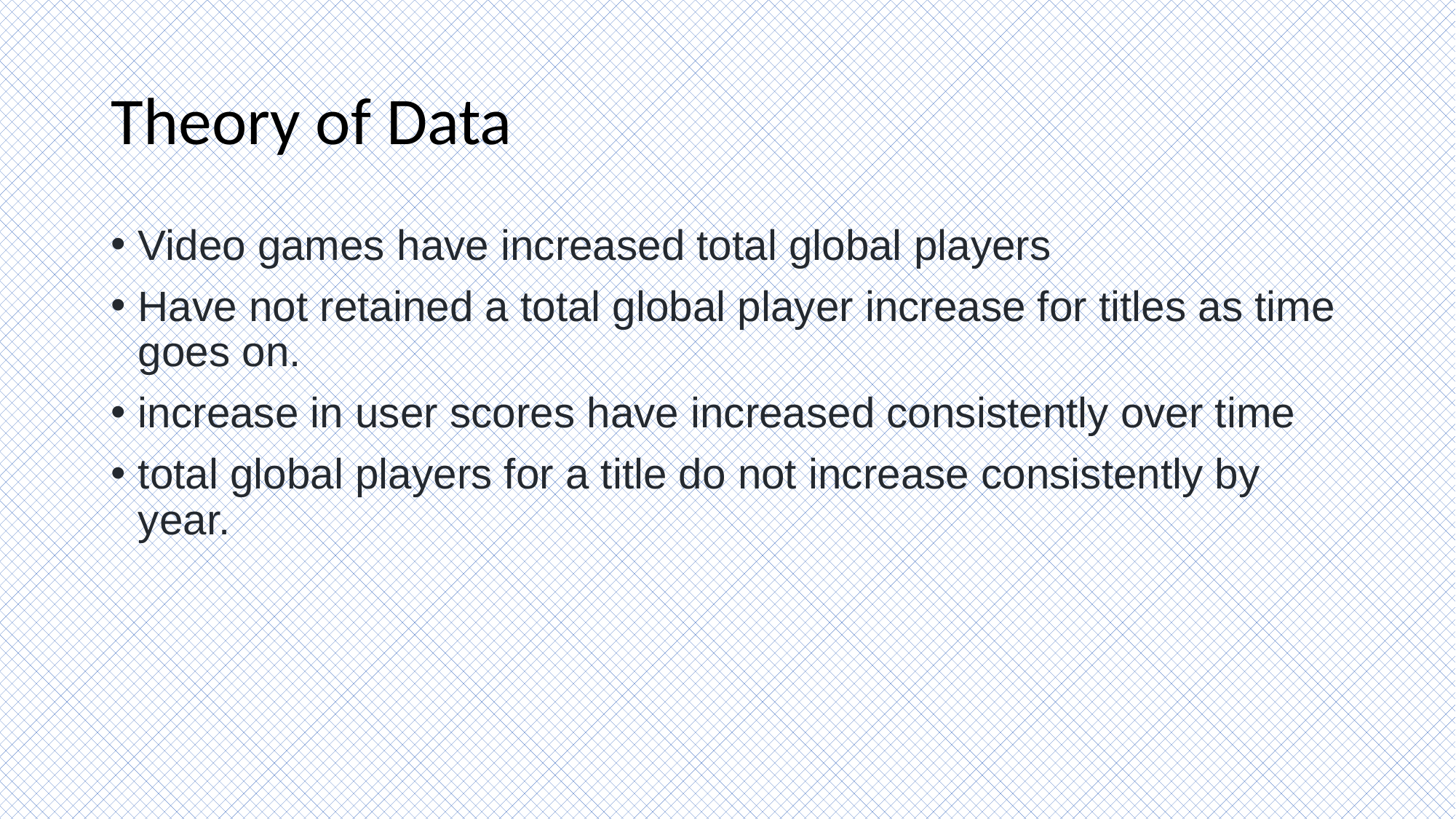

# Theory of Data
Video games have increased total global players
Have not retained a total global player increase for titles as time goes on.
increase in user scores have increased consistently over time
total global players for a title do not increase consistently by year.